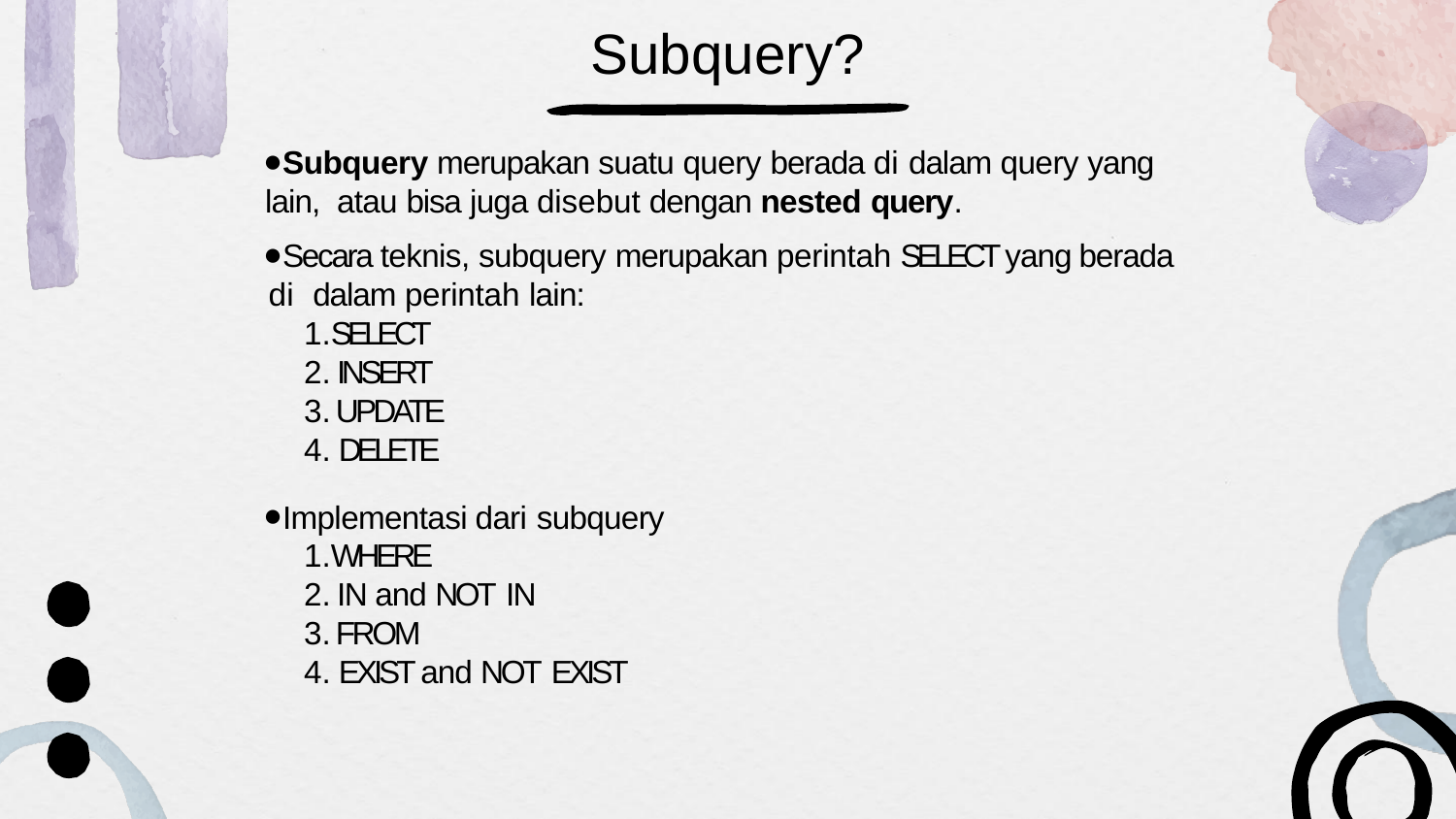

# Subquery?

Subquery merupakan suatu query berada di dalam query yang lain,  atau bisa juga disebut dengan nested query.
Secara teknis, subquery merupakan perintah SELECT yang berada di  dalam perintah lain:
SELECT
INSERT
UPDATE
DELETE
Implementasi dari subquery
WHERE
IN and NOT IN
FROM
EXIST and NOT EXIST